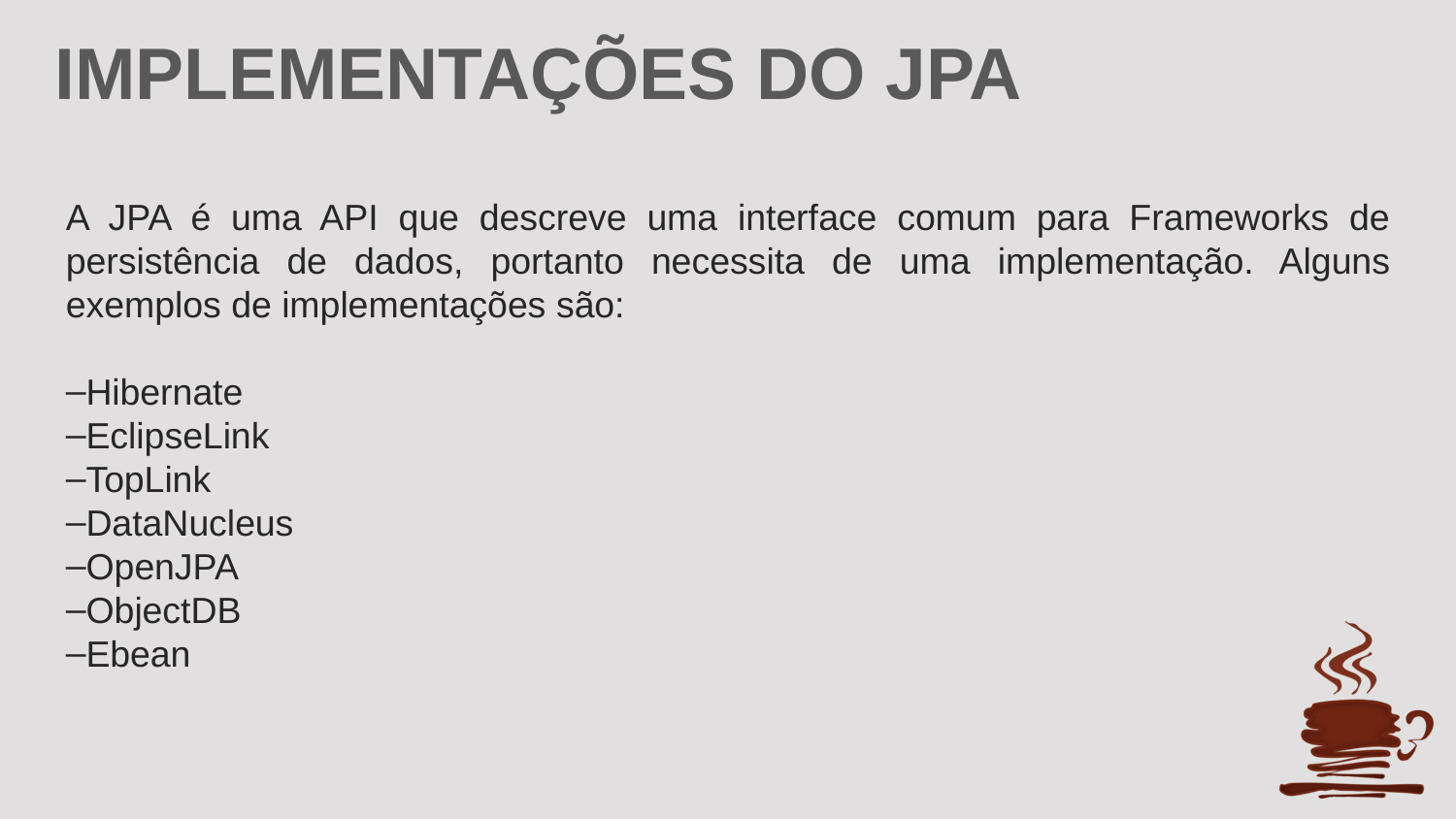

IMPLEMENTAÇÕES DO JPA
A JPA é uma API que descreve uma interface comum para Frameworks de persistência de dados, portanto necessita de uma implementação. Alguns exemplos de implementações são:

Hibernate
EclipseLink
TopLink
DataNucleus
OpenJPA
ObjectDB
Ebean